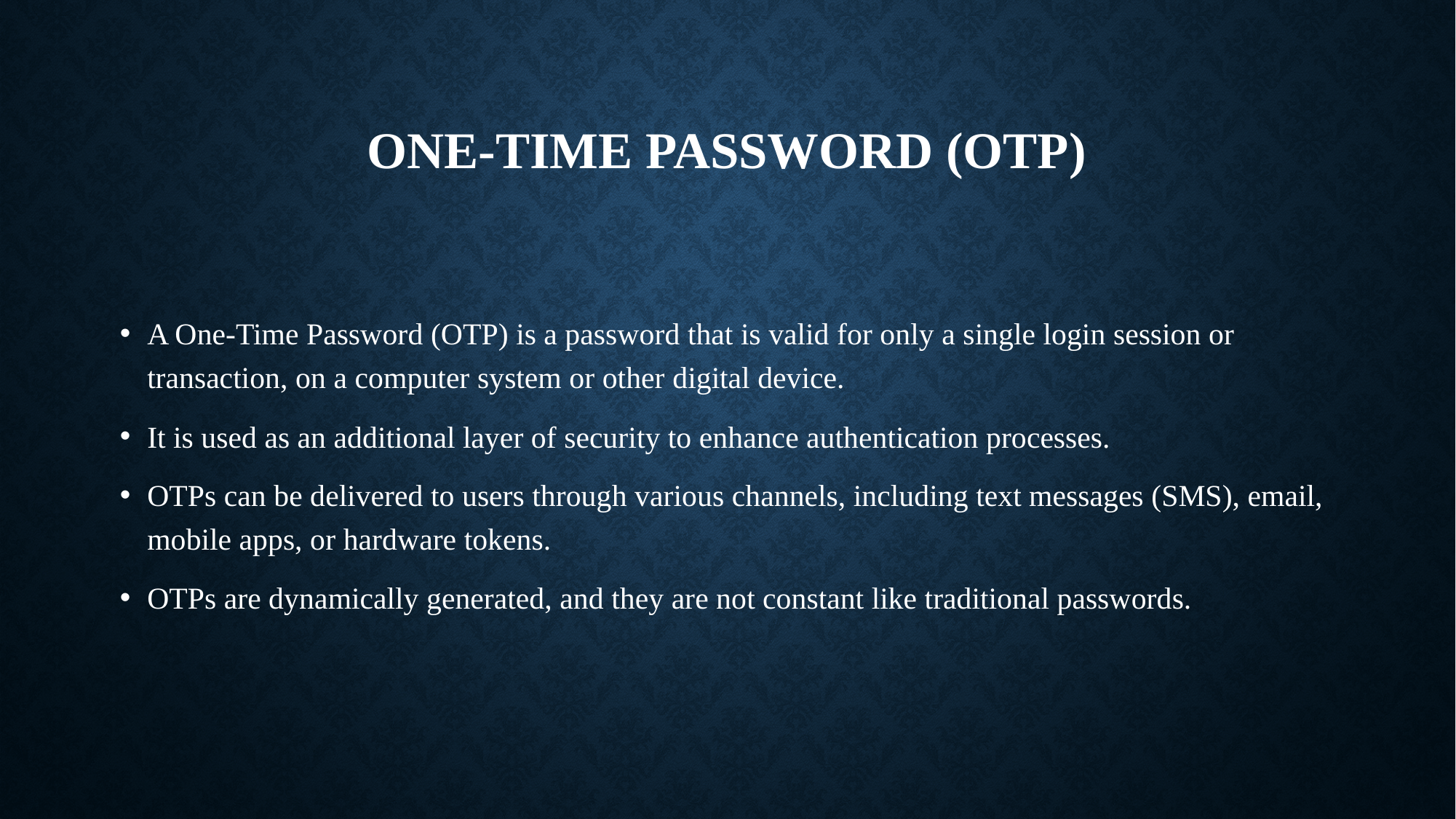

# One-time password (OTP)

A One-Time Password (OTP) is a password that is valid for only a single login session or transaction, on a computer system or other digital device.
It is used as an additional layer of security to enhance authentication processes.
OTPs can be delivered to users through various channels, including text messages (SMS), email, mobile apps, or hardware tokens.
OTPs are dynamically generated, and they are not constant like traditional passwords.